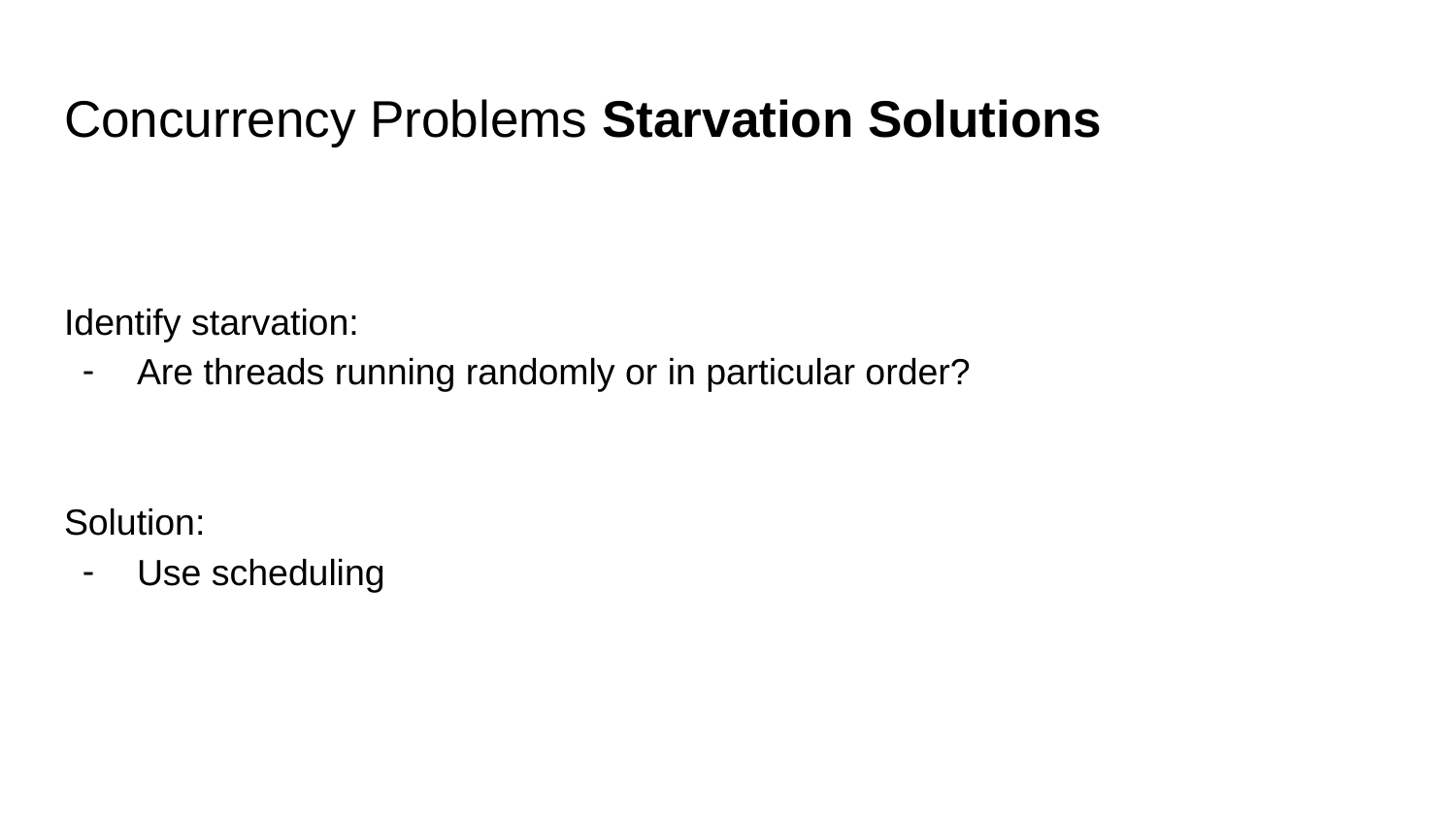

# Concurrency Problems Starvation Solutions

Identify starvation:
Are threads running randomly or in particular order?

Solution:
Use scheduling